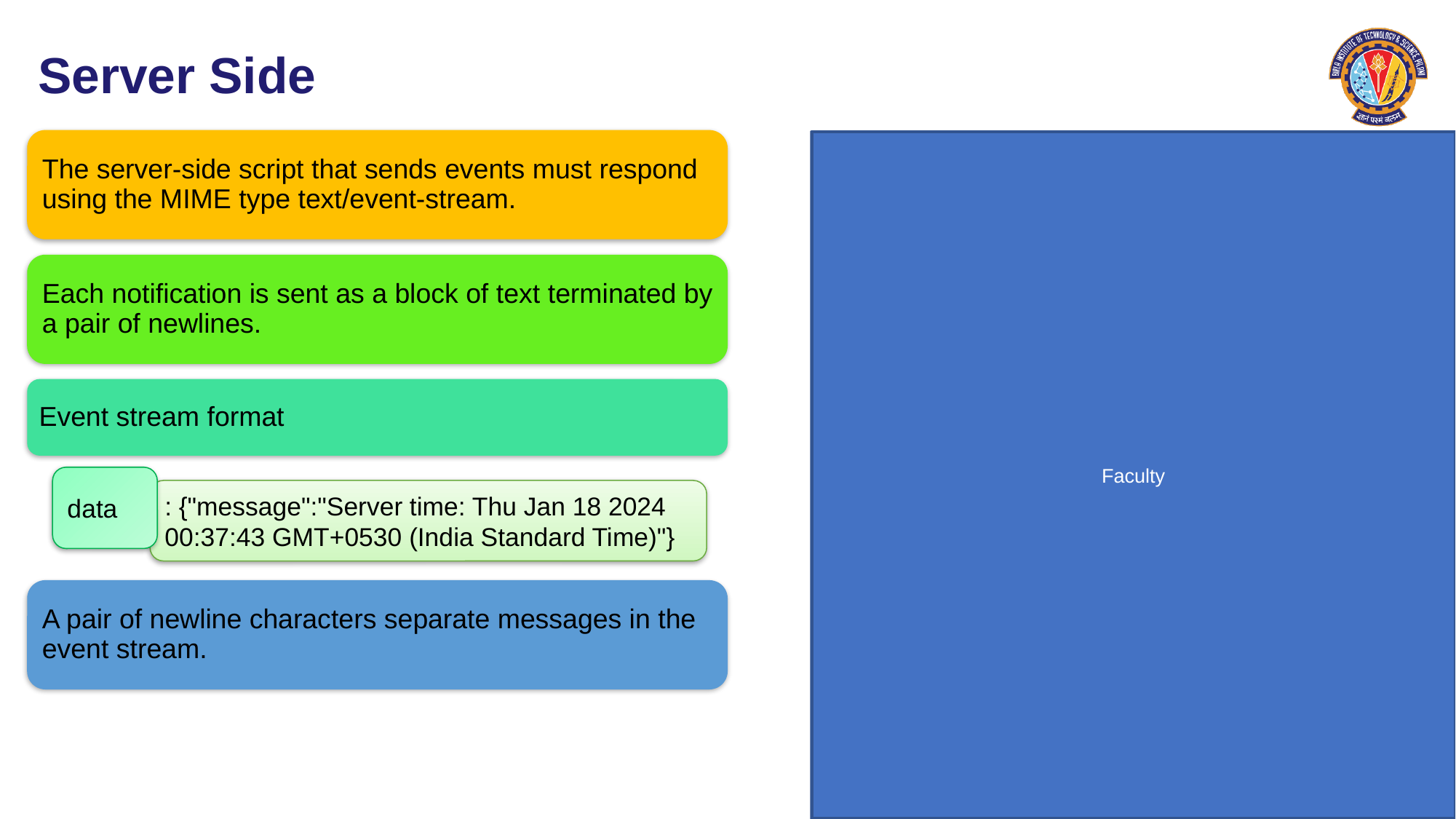

# Server Side
The server-side script that sends events must respond using the MIME type text/event-stream.
Each notification is sent as a block of text terminated by a pair of newlines.
Event stream format
A pair of newline characters separate messages in the event stream.
data
: {"message":"Server time: Thu Jan 18 2024 00:37:43 GMT+0530 (India Standard Time)"}